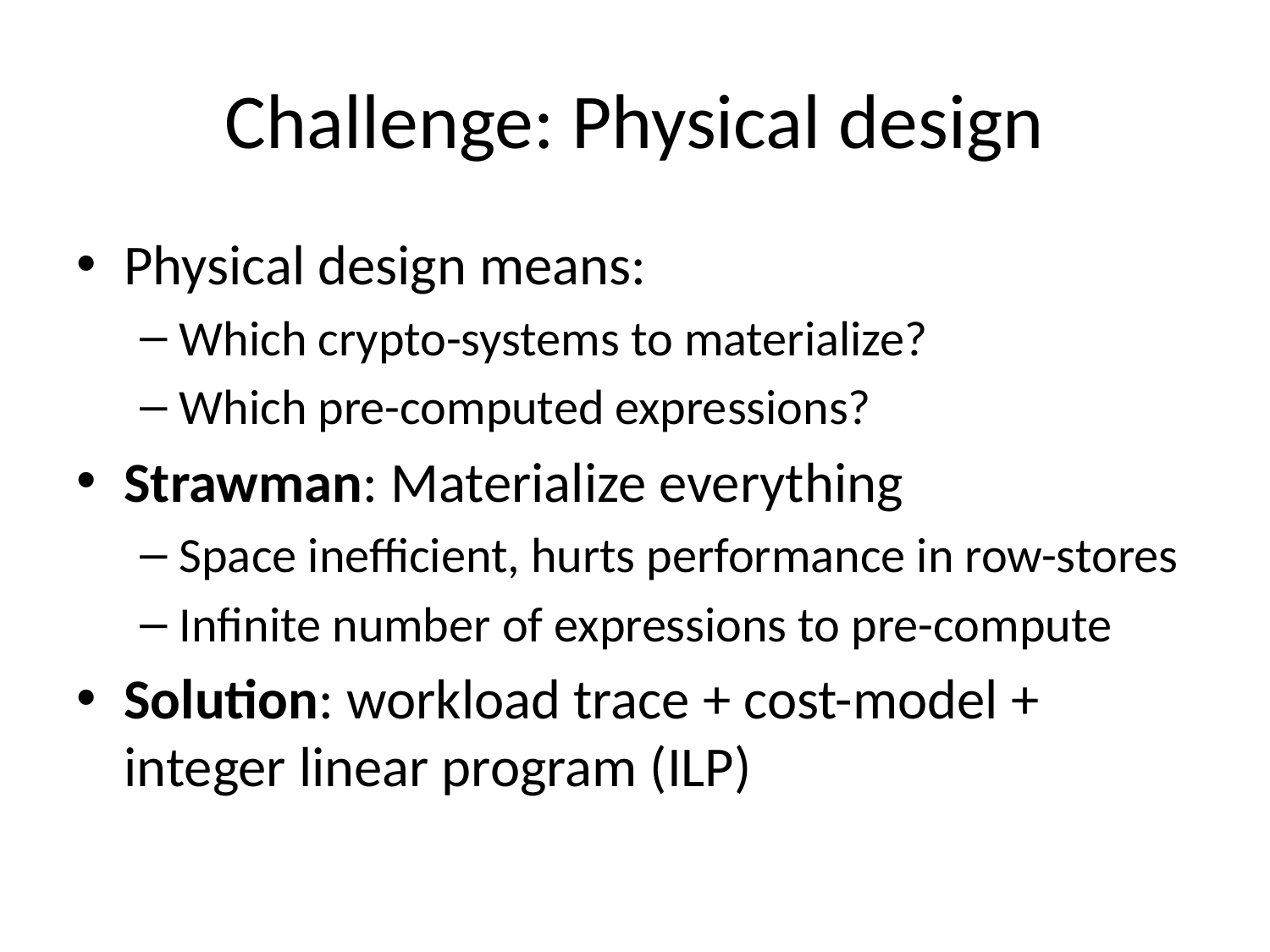

# Challenge: Physical design
Physical design means:
Which crypto-systems to materialize?
Which pre-computed expressions?
Strawman: Materialize everything
Space inefficient, hurts performance in row-stores
Infinite number of expressions to pre-compute
Solution: workload trace + cost-model + integer linear program (ILP)